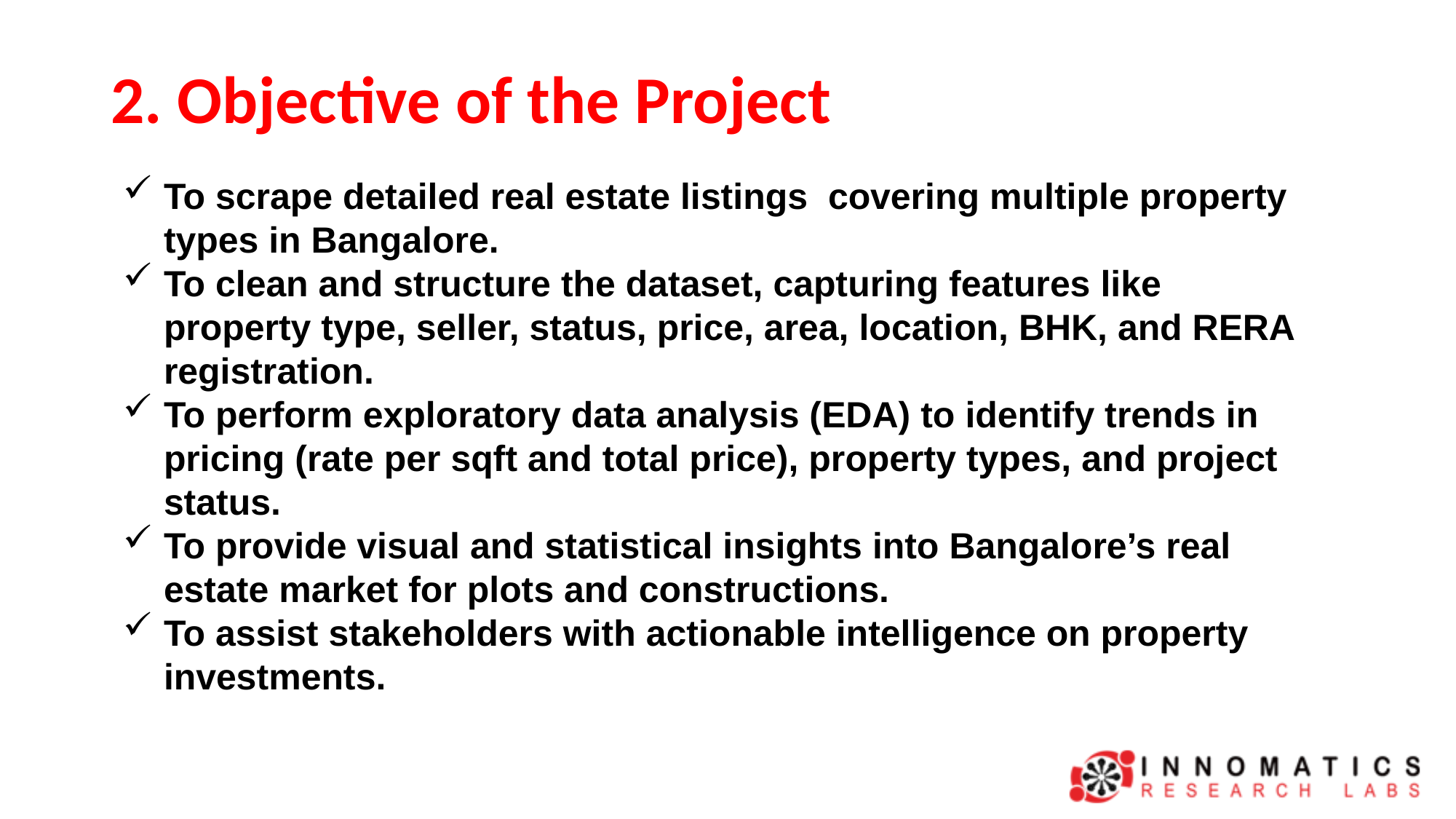

# 2. Objective of the Project
To scrape detailed real estate listings  covering multiple property types in Bangalore.
To clean and structure the dataset, capturing features like property type, seller, status, price, area, location, BHK, and RERA registration.
To perform exploratory data analysis (EDA) to identify trends in pricing (rate per sqft and total price), property types, and project status.
To provide visual and statistical insights into Bangalore’s real estate market for plots and constructions.
To assist stakeholders with actionable intelligence on property investments.